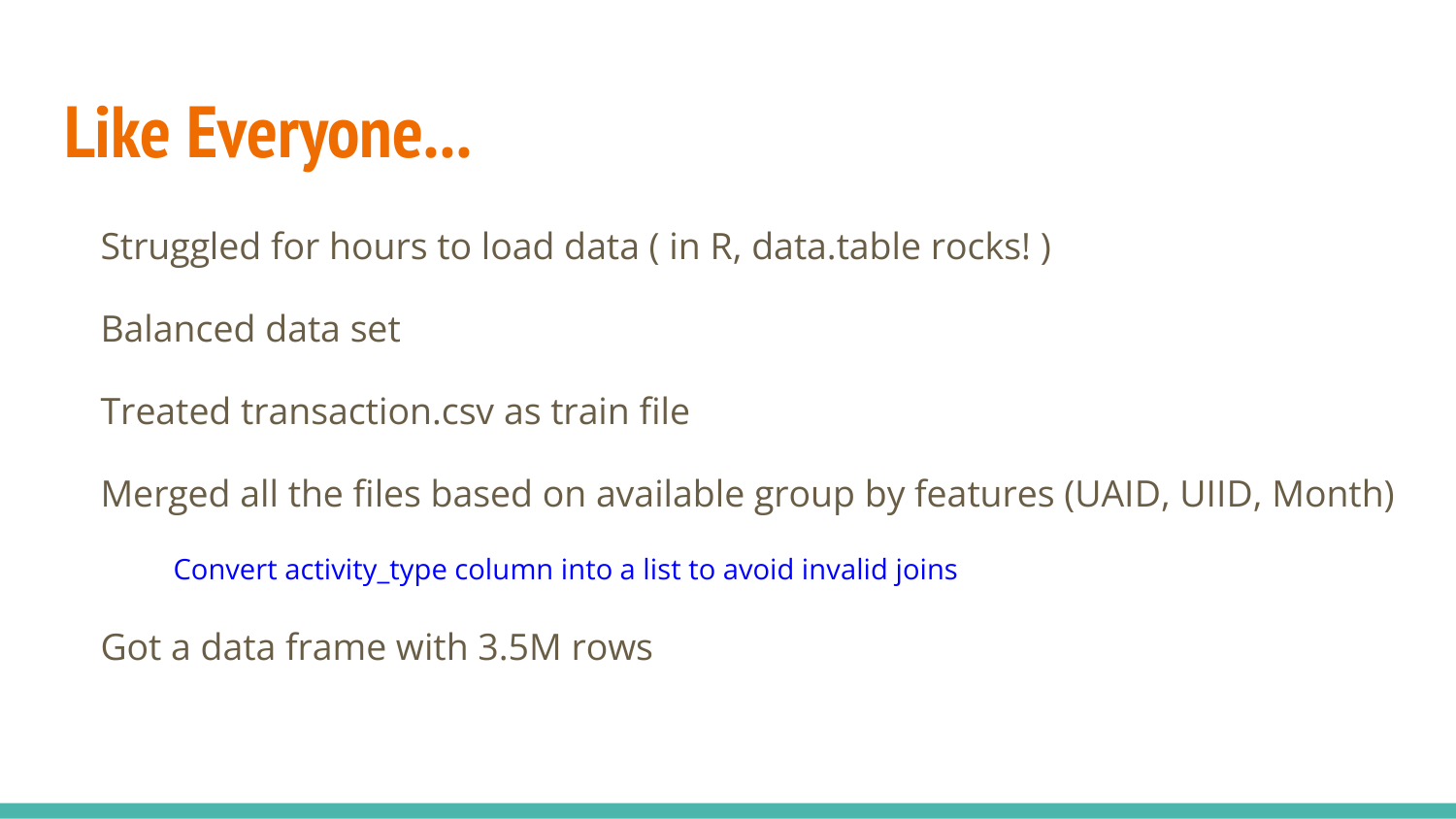

# Like Everyone...
Struggled for hours to load data ( in R, data.table rocks! )
Balanced data set
Treated transaction.csv as train file
Merged all the files based on available group by features (UAID, UIID, Month)
Convert activity_type column into a list to avoid invalid joins
Got a data frame with 3.5M rows